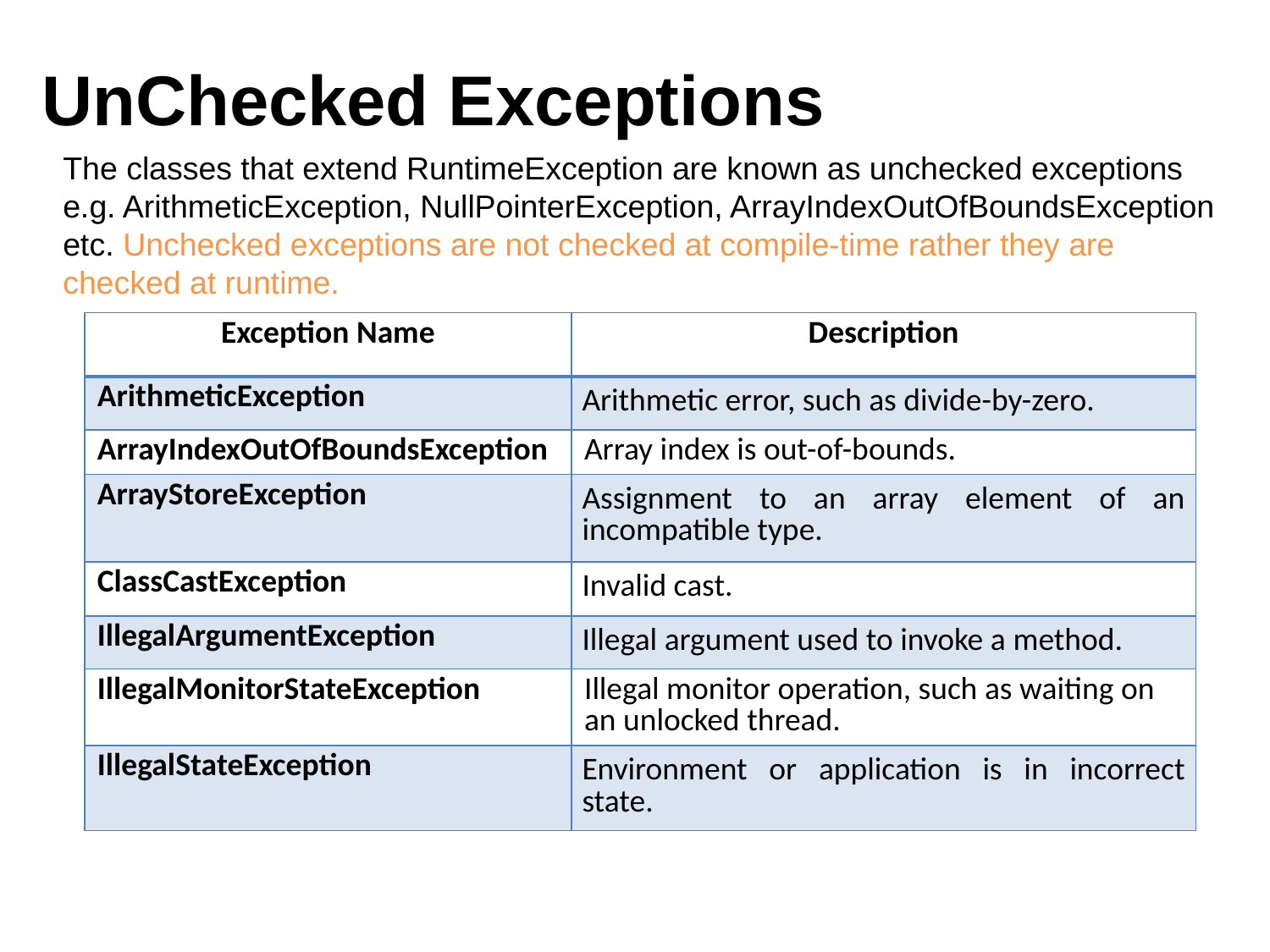

# UnChecked Exceptions
The classes that extend RuntimeException are known as unchecked exceptions e.g. ArithmeticException, NullPointerException, ArrayIndexOutOfBoundsException etc. Unchecked exceptions are not checked at compile-time rather they are checked at runtime.
| Exception Name | Description |
| --- | --- |
| ArithmeticException | Arithmetic error, such as divide-by-zero. |
| ArrayIndexOutOfBoundsException | Array index is out-of-bounds. |
| ArrayStoreException | Assignment to an array element of an incompatible type. |
| ClassCastException | Invalid cast. |
| IllegalArgumentException | Illegal argument used to invoke a method. |
| IllegalMonitorStateException | Illegal monitor operation, such as waiting on an unlocked thread. |
| IllegalStateException | Environment or application is in incorrect state. |